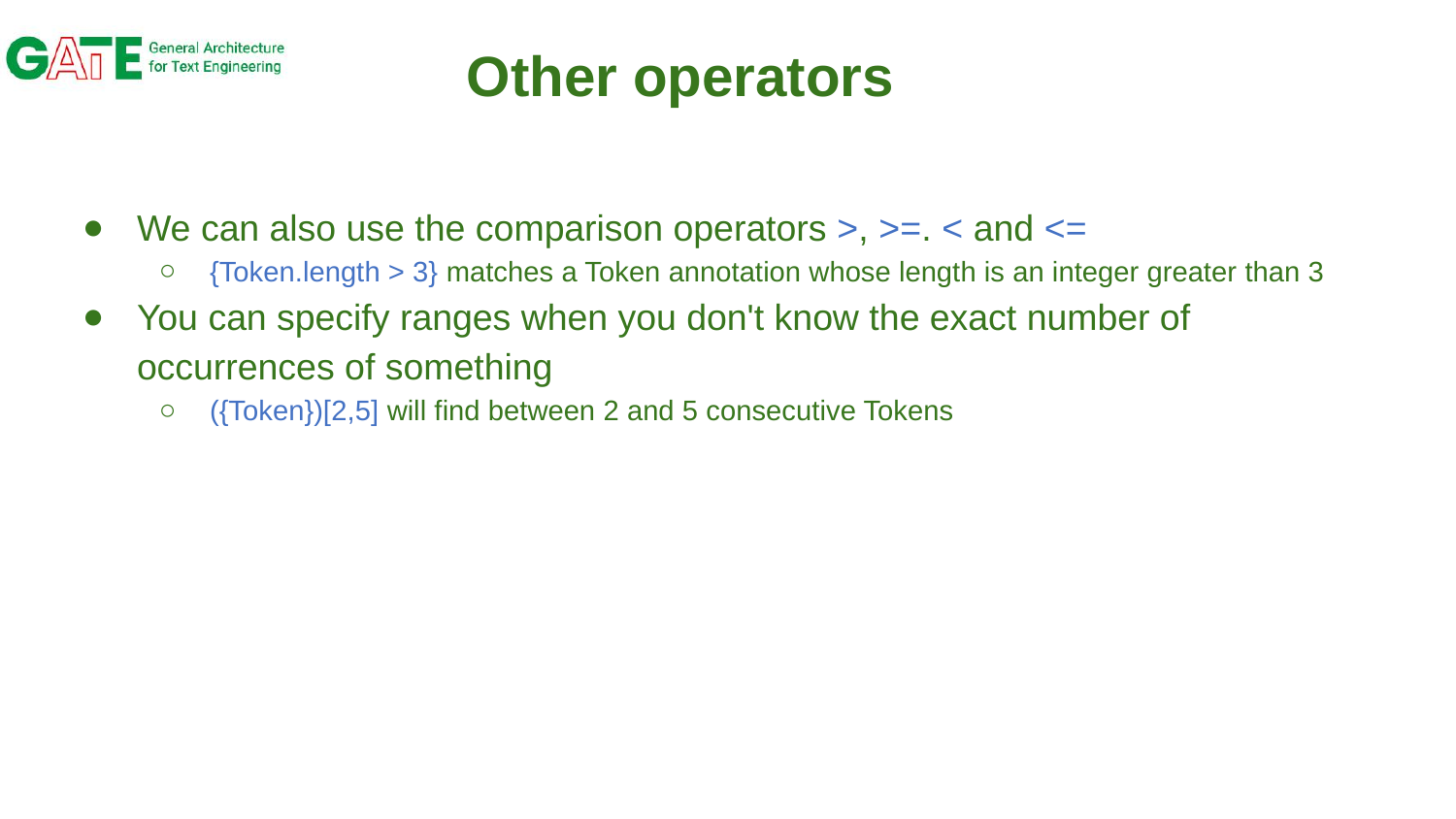

# Other operators
We can also use the comparison operators >, >=. < and <=
{Token.length > 3} matches a Token annotation whose length is an integer greater than 3
You can specify ranges when you don't know the exact number of occurrences of something
({Token})[2,5] will find between 2 and 5 consecutive Tokens